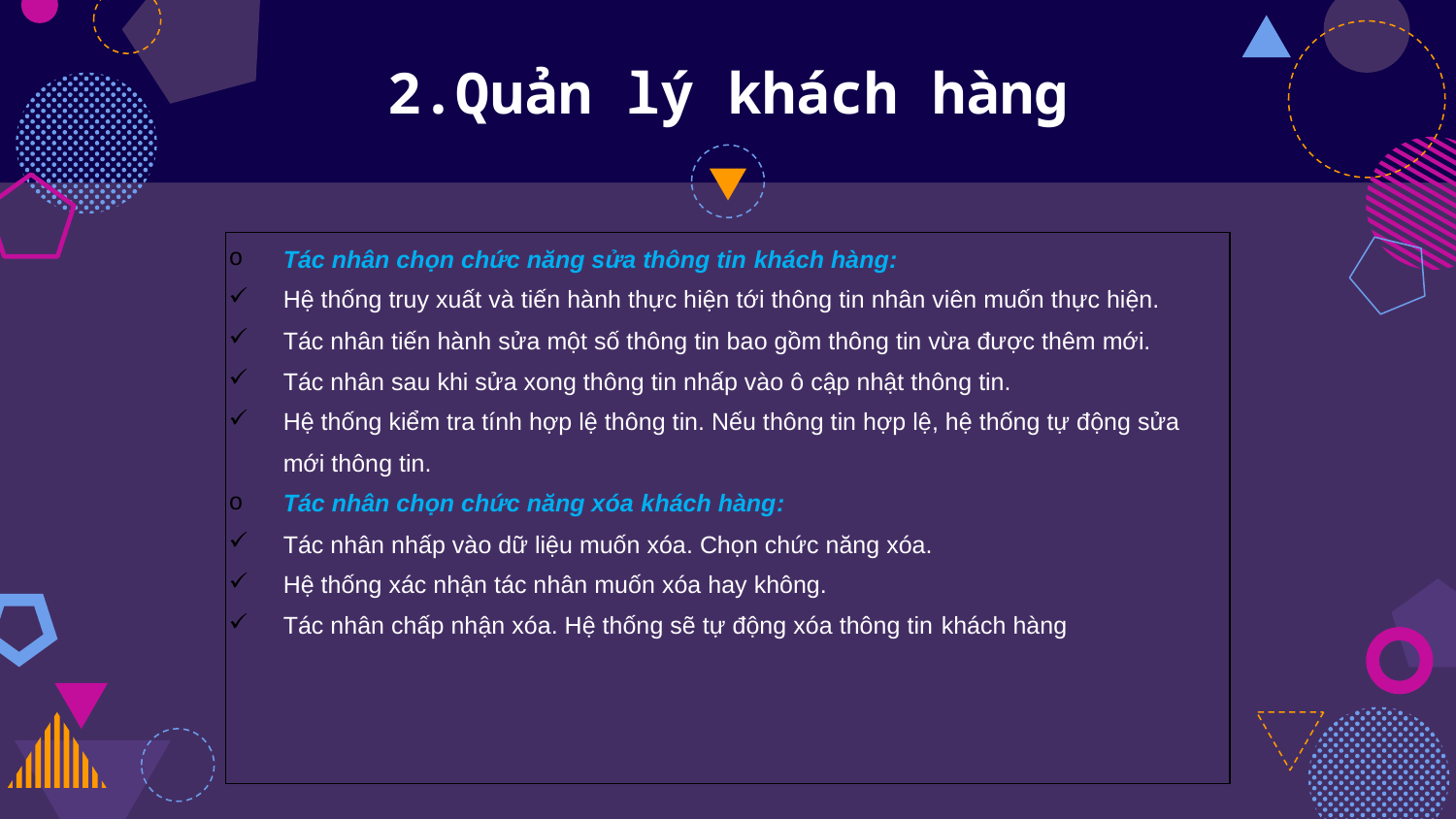

# 2.Quản lý khách hàng
| Tác nhân chọn chức năng sửa thông tin khách hàng: Hệ thống truy xuất và tiến hành thực hiện tới thông tin nhân viên muốn thực hiện. Tác nhân tiến hành sửa một số thông tin bao gồm thông tin vừa được thêm mới. Tác nhân sau khi sửa xong thông tin nhấp vào ô cập nhật thông tin. Hệ thống kiểm tra tính hợp lệ thông tin. Nếu thông tin hợp lệ, hệ thống tự động sửa mới thông tin. Tác nhân chọn chức năng xóa khách hàng: Tác nhân nhấp vào dữ liệu muốn xóa. Chọn chức năng xóa. Hệ thống xác nhận tác nhân muốn xóa hay không. Tác nhân chấp nhận xóa. Hệ thống sẽ tự động xóa thông tin khách hàng |
| --- |